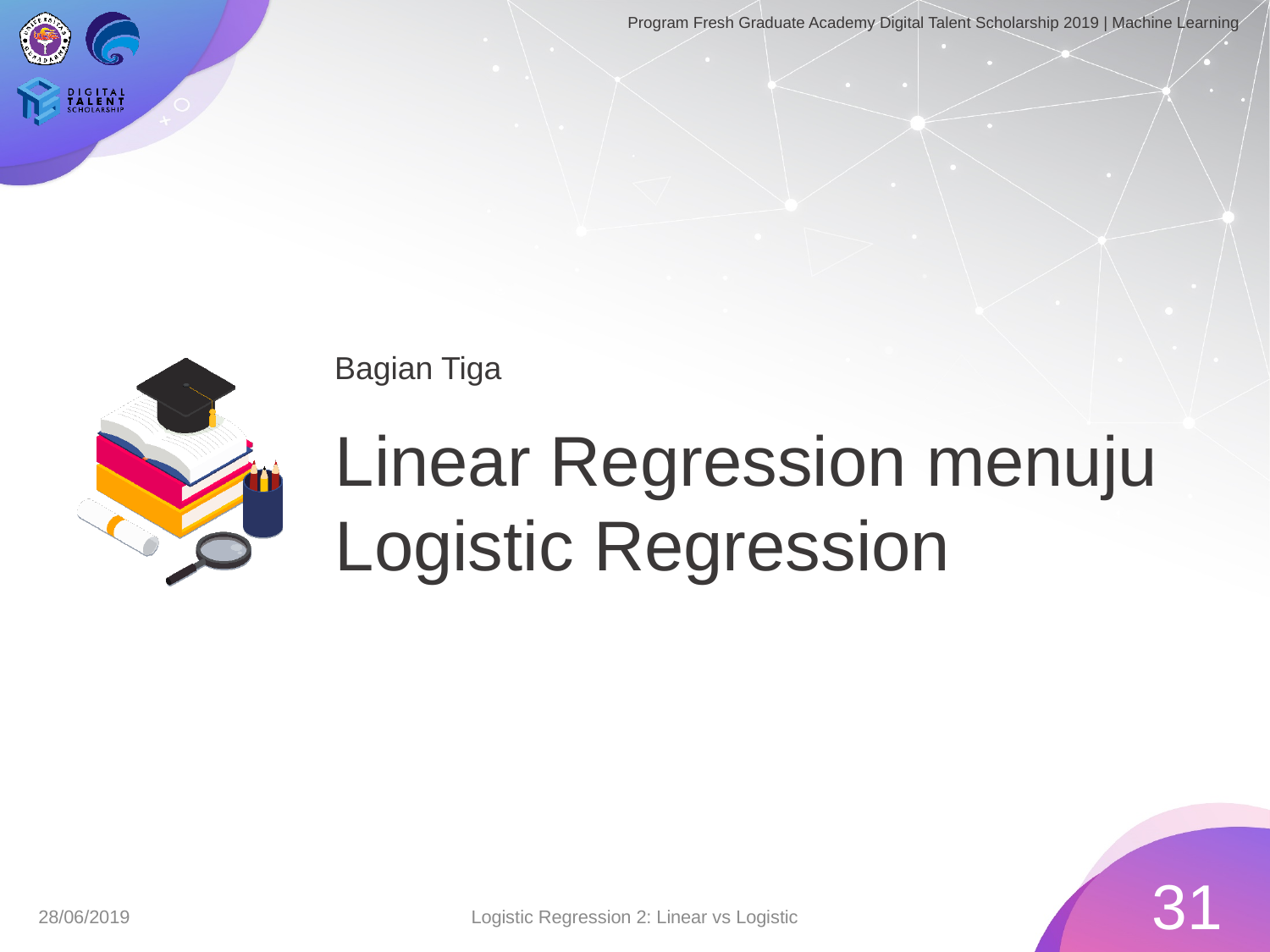

Bagian Tiga
# Linear Regression menuju Logistic Regression
31
28/06/2019
Logistic Regression 2: Linear vs Logistic